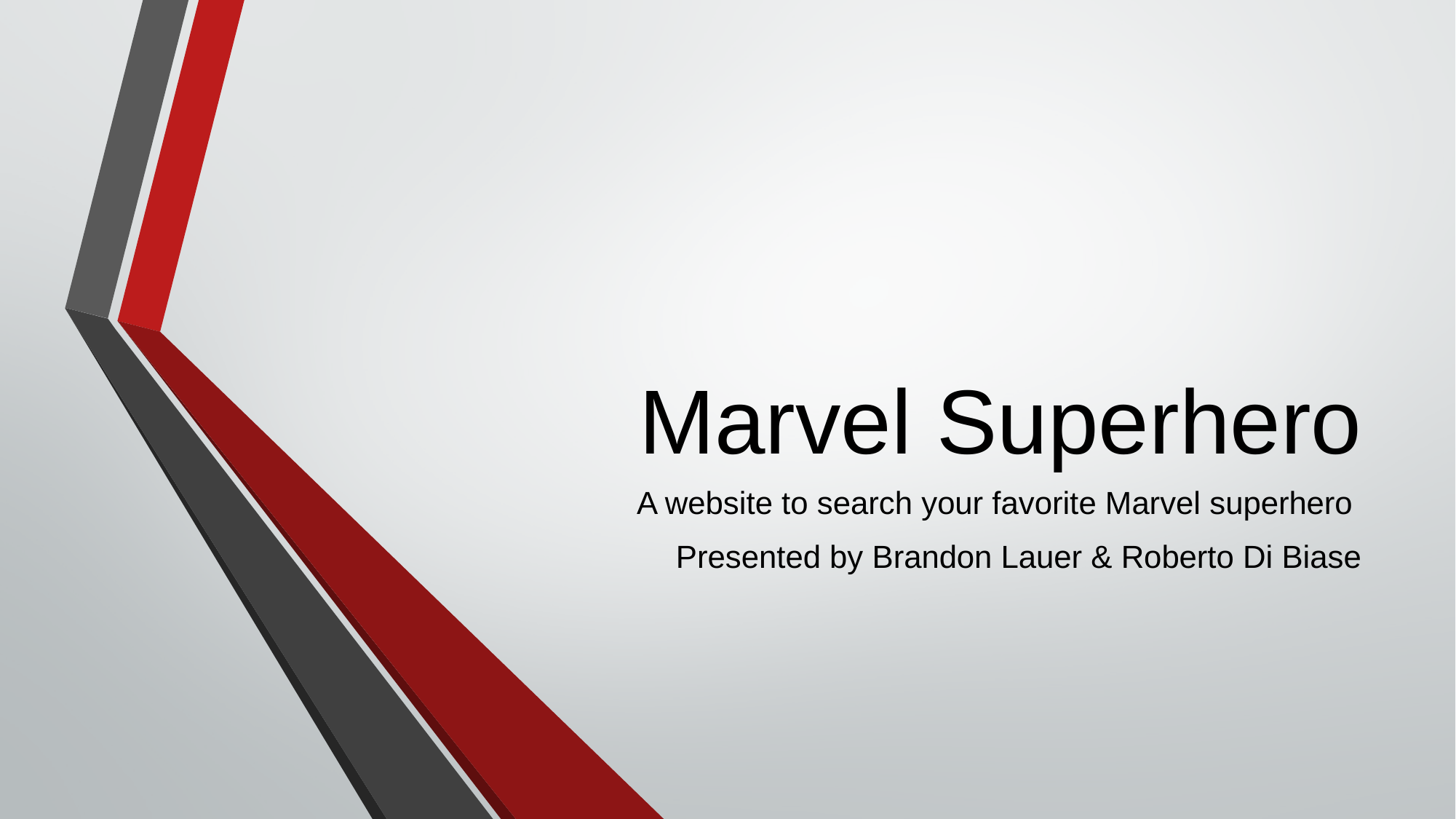

# Marvel Superhero
A website to search your favorite Marvel superhero
Presented by Brandon Lauer & Roberto Di Biase